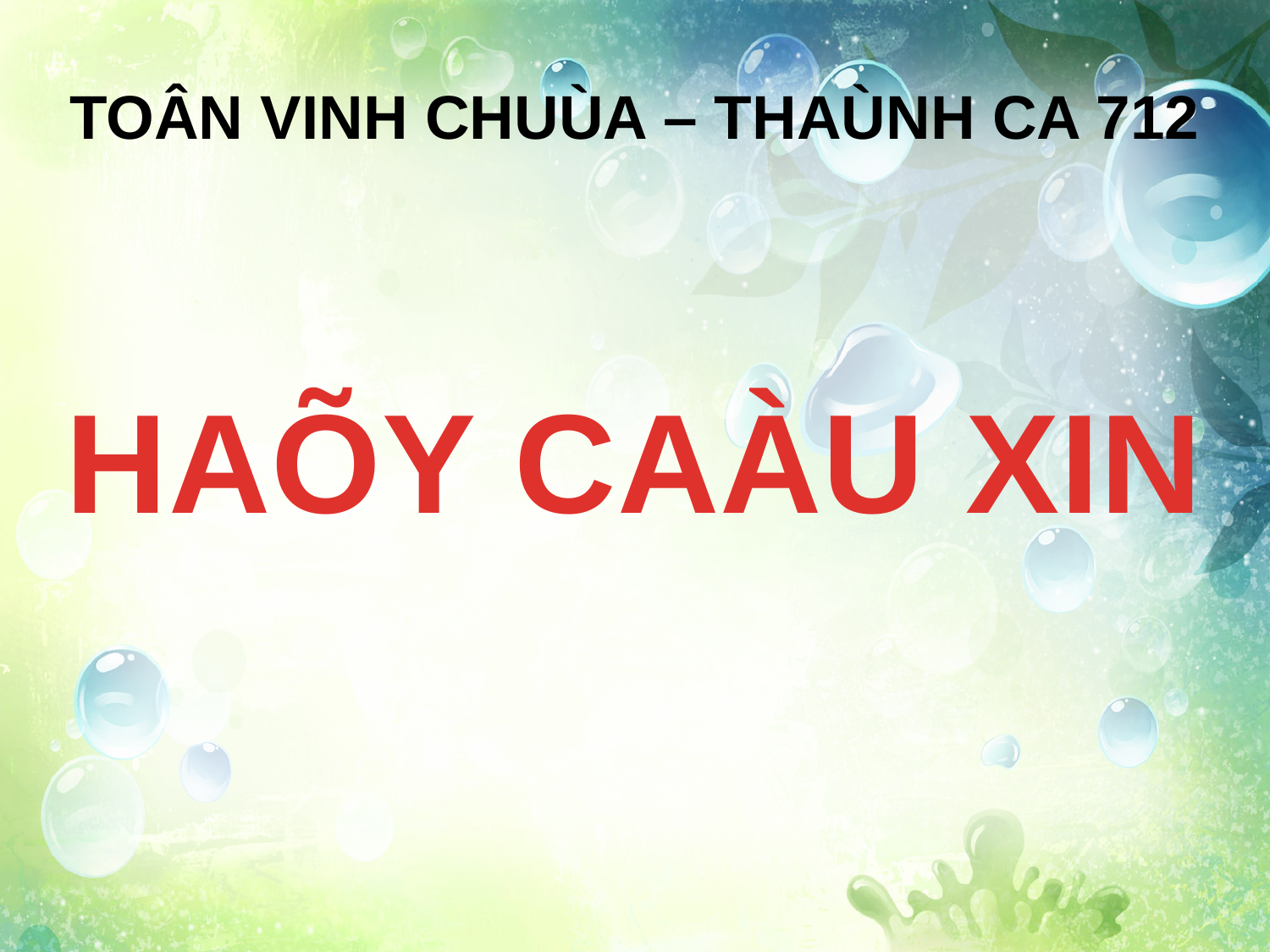

TOÂN VINH CHUÙA – THAÙNH CA 712
HAÕY CAÀU XIN